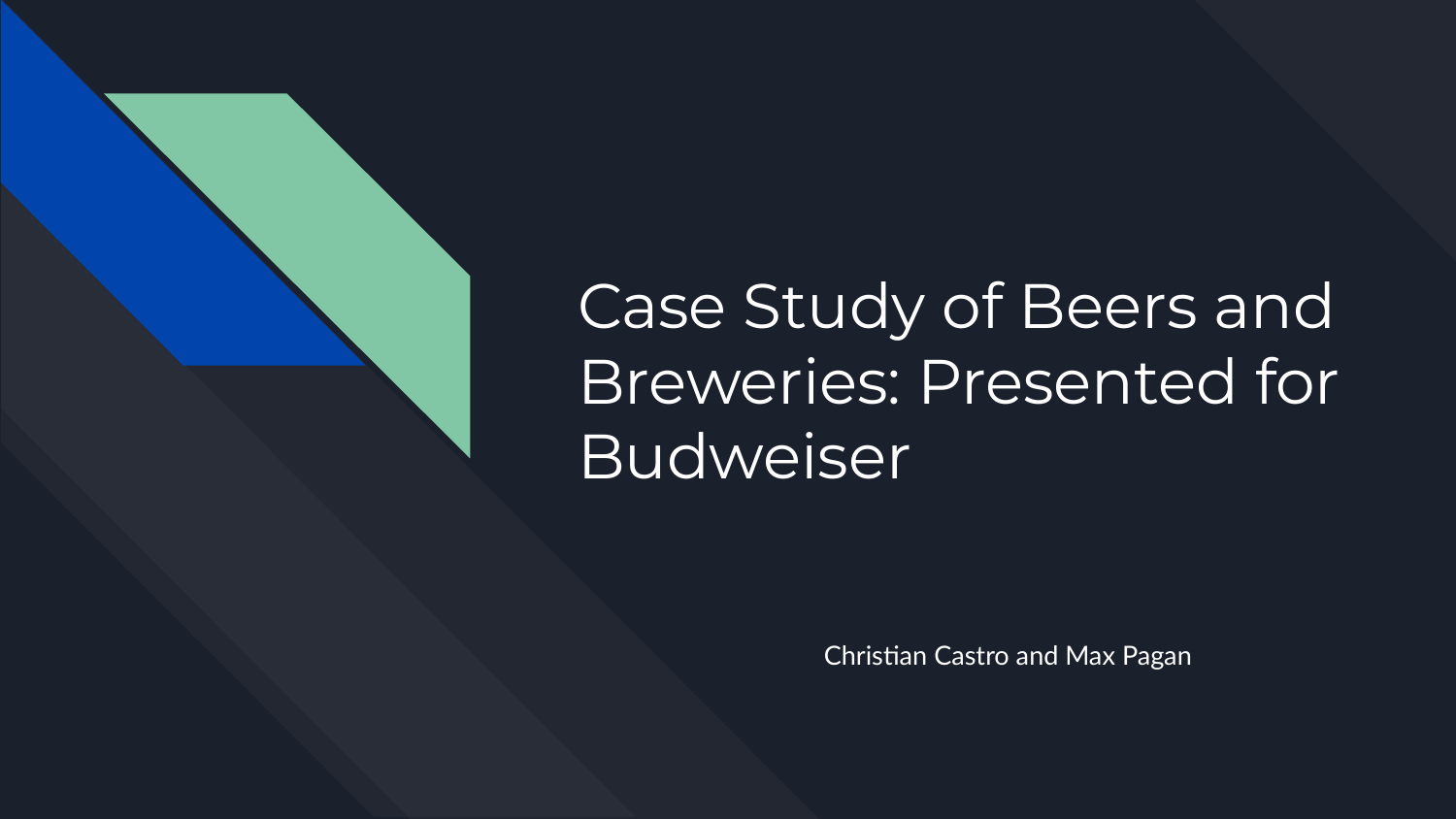

# Case Study of Beers and Breweries: Presented for Budweiser
Christian Castro and Max Pagan